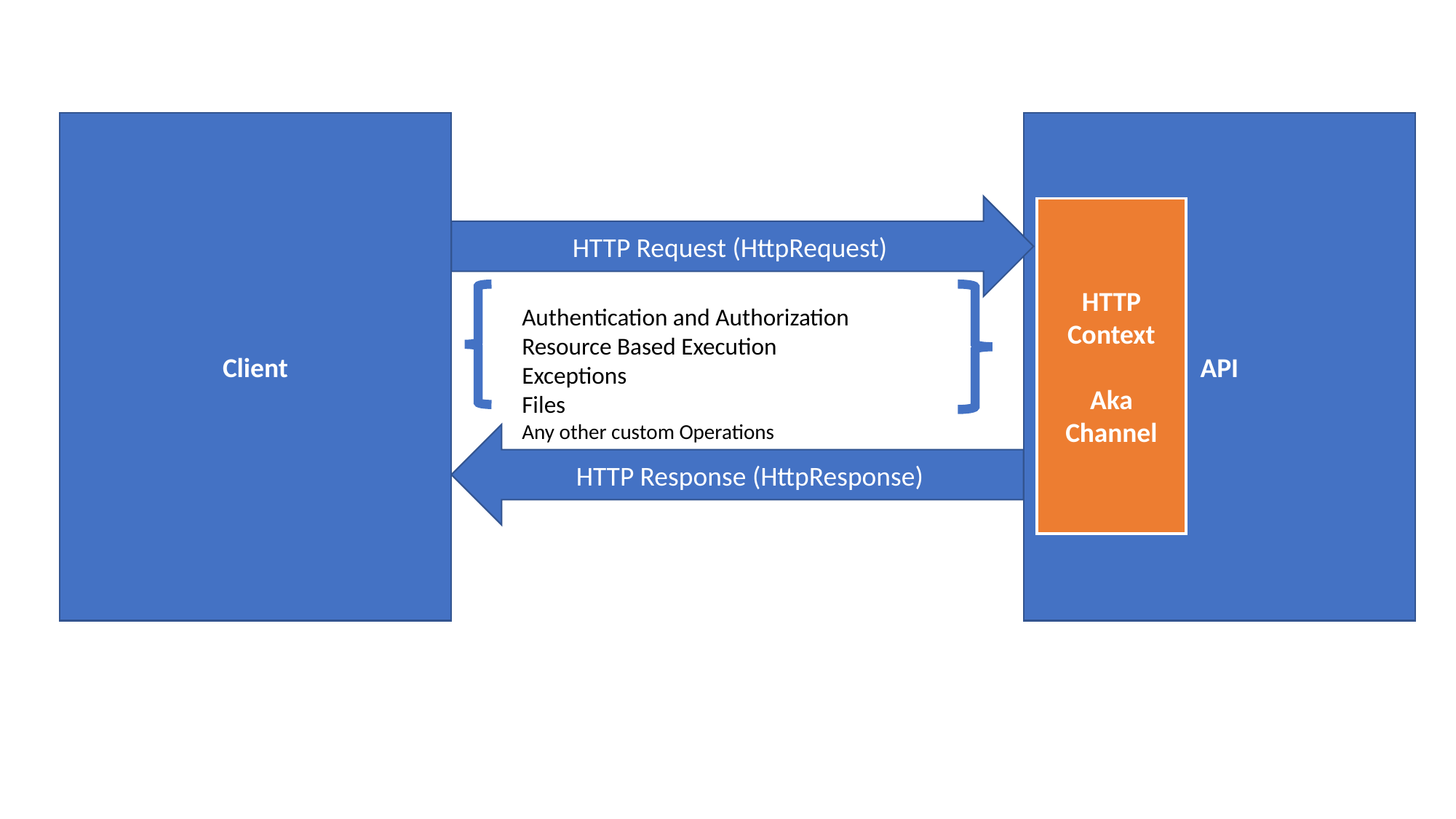

API
Client
HTTP Request (HttpRequest)
HTTP
Context

Aka
Channel

Authentication and Authorization
Resource Based Execution
Exceptions
Files
Any other custom Operations
HTTP Response (HttpResponse)